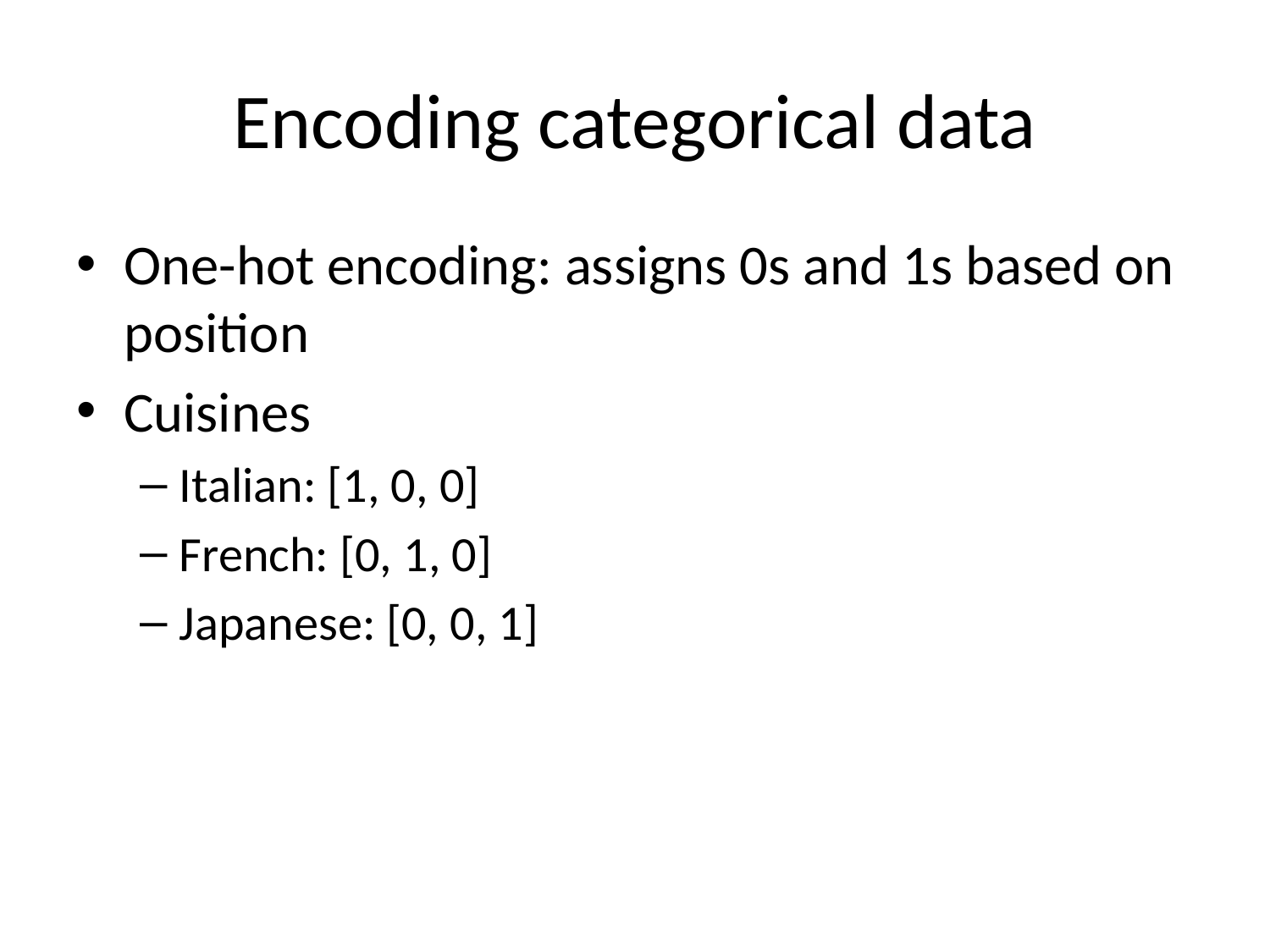

# Encoding categorical data
One-hot encoding: assigns 0s and 1s based on position
Cuisines
Italian: [1, 0, 0]
French: [0, 1, 0]
Japanese: [0, 0, 1]